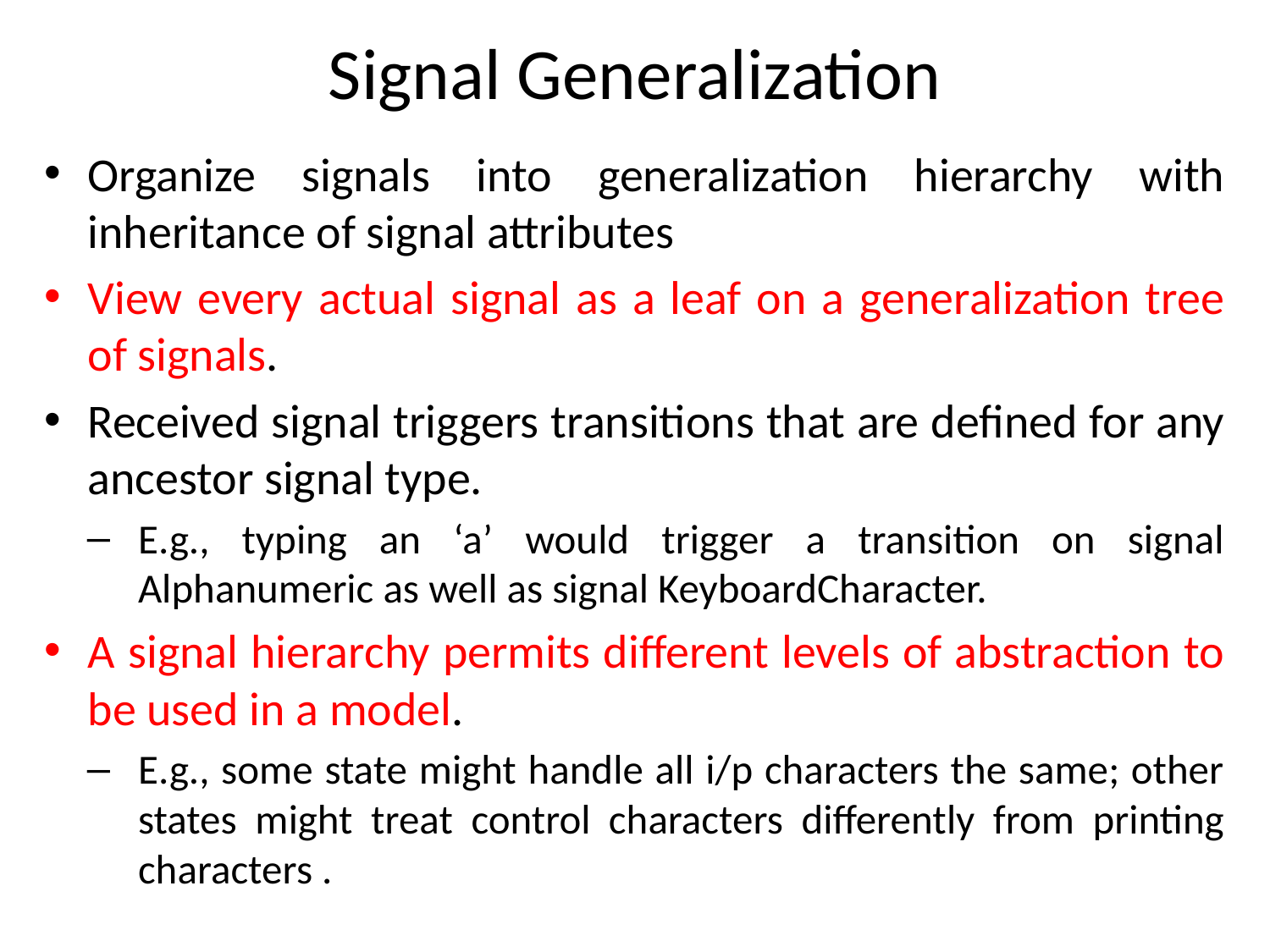

# Signal Generalization
Organize signals into generalization hierarchy with inheritance of signal attributes
View every actual signal as a leaf on a generalization tree of signals.
Received signal triggers transitions that are defined for any ancestor signal type.
E.g., typing an ‘a’ would trigger a transition on signal Alphanumeric as well as signal KeyboardCharacter.
A signal hierarchy permits different levels of abstraction to be used in a model.
E.g., some state might handle all i/p characters the same; other states might treat control characters differently from printing characters .